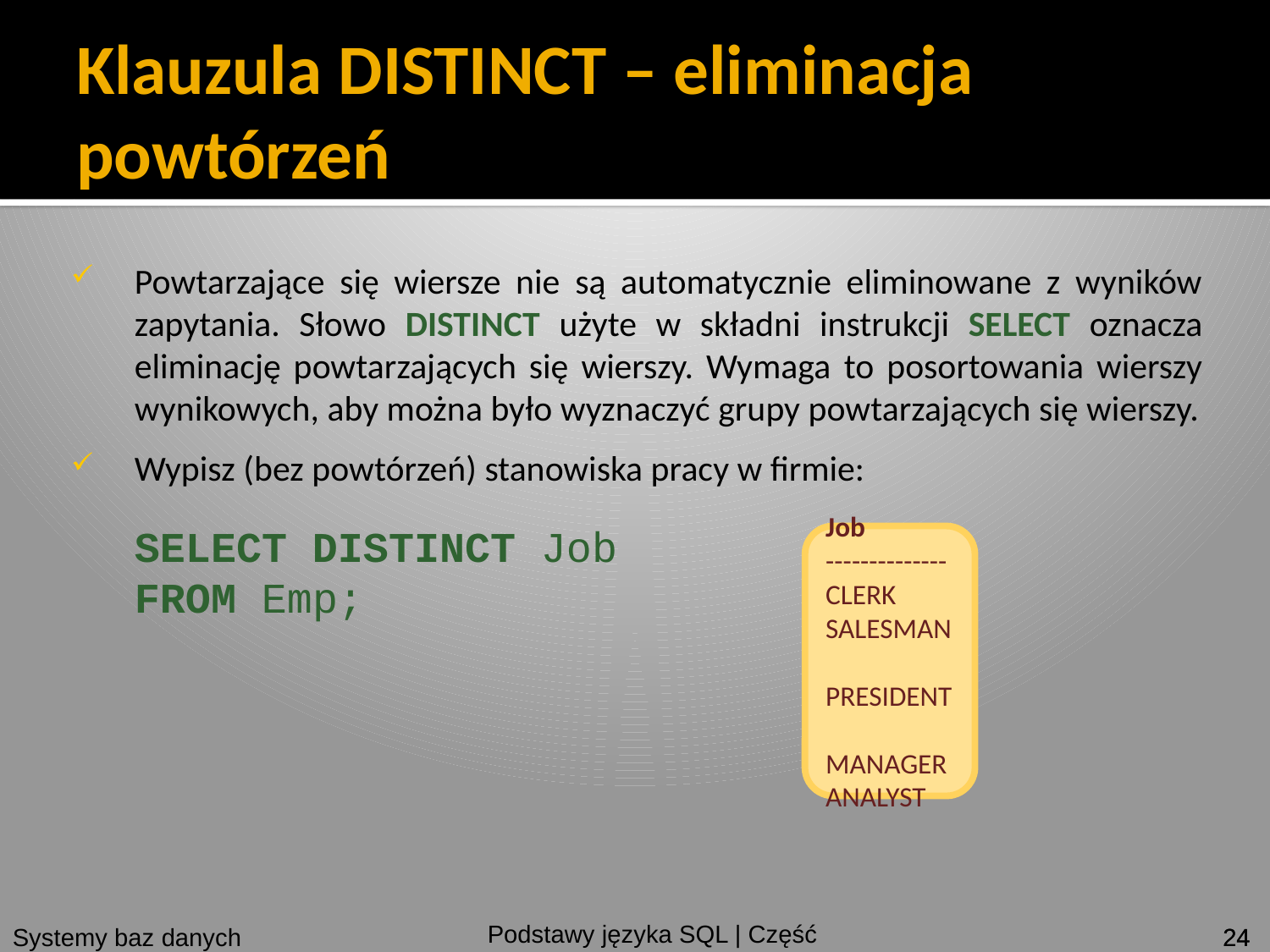

# Klauzula DISTINCT – eliminacja powtórzeń
Powtarzające się wiersze nie są automatycznie eliminowane z wyników zapytania. Słowo DISTINCT użyte w składni instrukcji SELECT oznacza eliminację powtarzających się wierszy. Wymaga to posortowania wierszy wynikowych, aby można było wyznaczyć grupy powtarzających się wierszy.
Wypisz (bez powtórzeń) stanowiska pracy w firmie:
	SELECT DISTINCT Job
FROM Emp;
Job
--------------
CLERK
SALESMAN
PRESIDENT
MANAGER
ANALYST
Podstawy języka SQL | Część 4